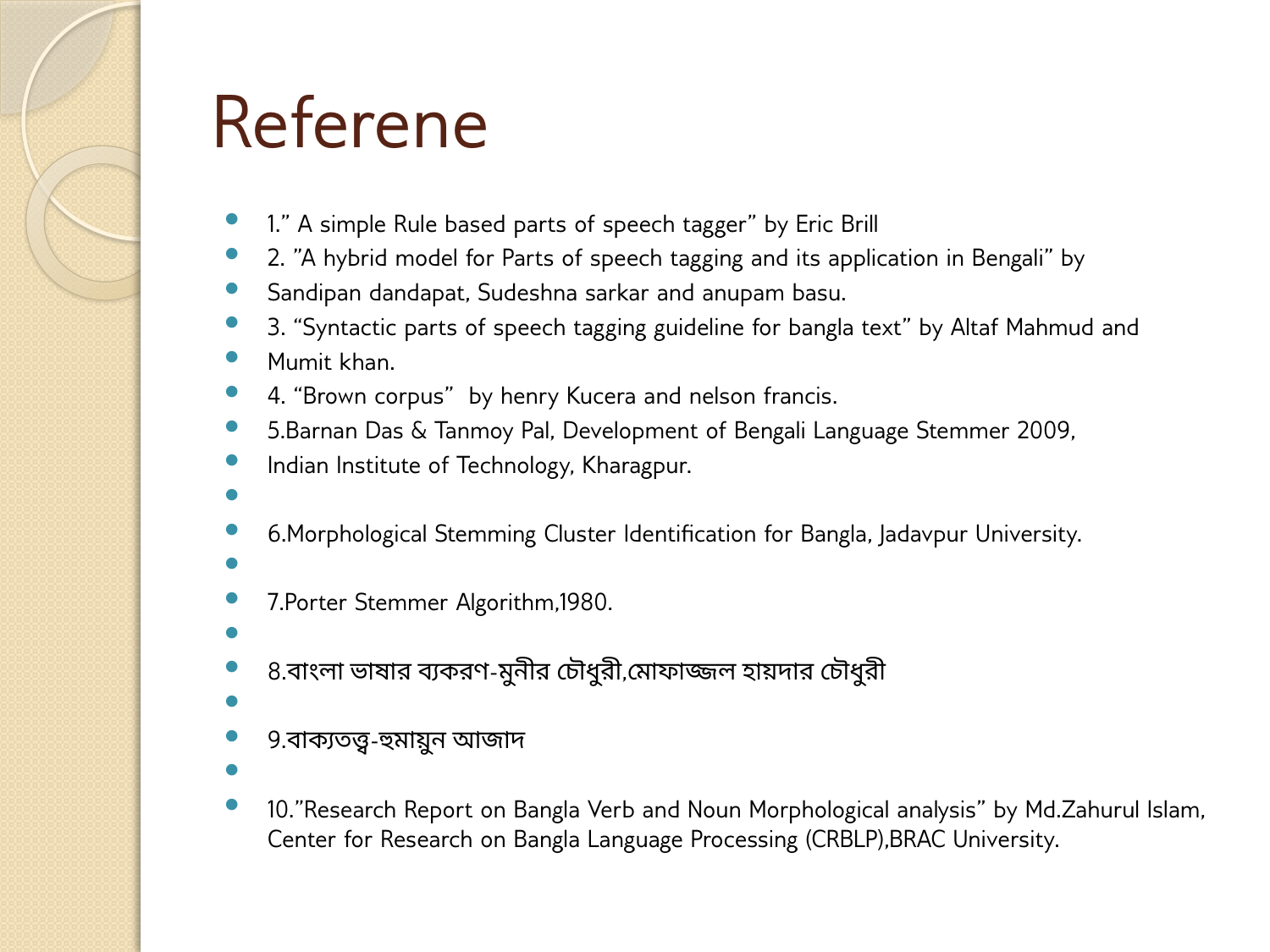

# Referene
1.” A simple Rule based parts of speech tagger” by Eric Brill
2. ”A hybrid model for Parts of speech tagging and its application in Bengali” by
Sandipan dandapat, Sudeshna sarkar and anupam basu.
3. “Syntactic parts of speech tagging guideline for bangla text” by Altaf Mahmud and
Mumit khan.
4. “Brown corpus”  by henry Kucera and nelson francis.
5.Barnan Das & Tanmoy Pal, Development of Bengali Language Stemmer 2009,
Indian Institute of Technology, Kharagpur.

6.Morphological Stemming Cluster Identification for Bangla, Jadavpur University.

7.Porter Stemmer Algorithm,1980.

8.বাংলা ভাষার ব্যকরণ-মুনীর চৌধুরী,মোফাজ্জল হায়দার চৌধুরী

9.বাক্যতত্ত্ব-হুমায়ুন আজাদ

10.”Research Report on Bangla Verb and Noun Morphological analysis” by Md.Zahurul Islam, Center for Research on Bangla Language Processing (CRBLP),BRAC University.